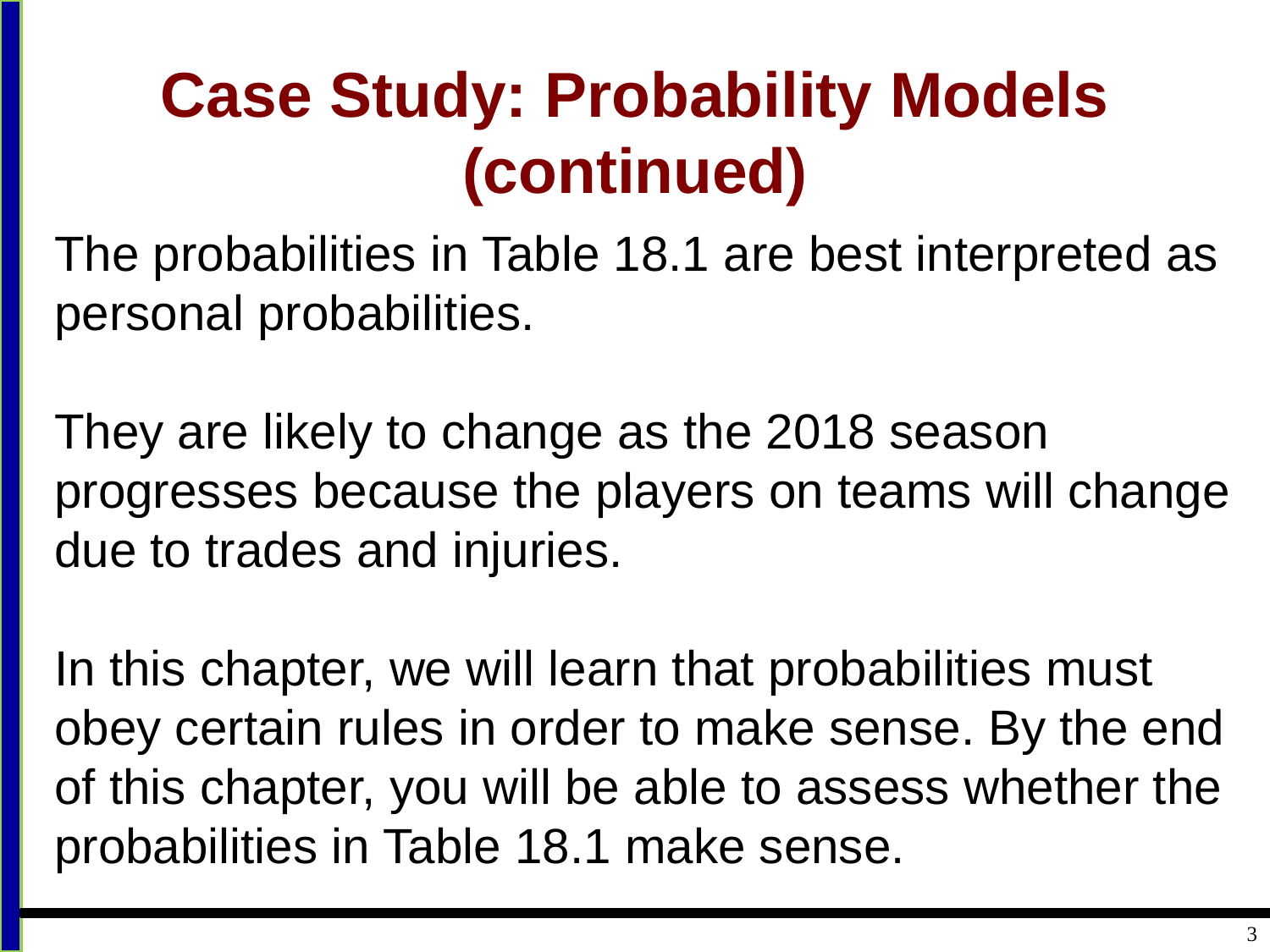

# Case Study: Probability Models (continued)
The probabilities in Table 18.1 are best interpreted as personal probabilities.

They are likely to change as the 2018 season progresses because the players on teams will change due to trades and injuries.

In this chapter, we will learn that probabilities must obey certain rules in order to make sense. By the end of this chapter, you will be able to assess whether the probabilities in Table 18.1 make sense.